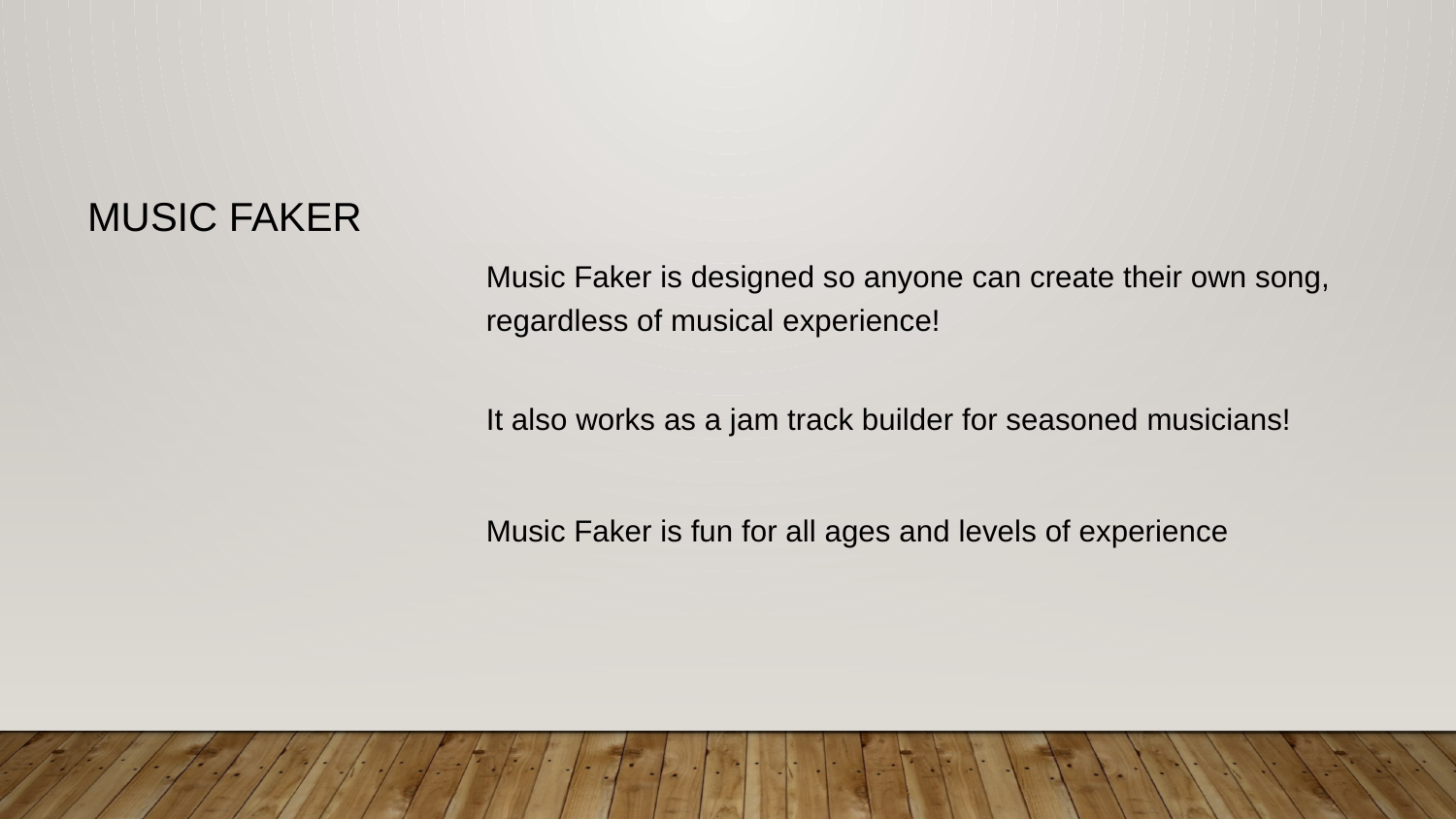

# Music faker
Music Faker is designed so anyone can create their own song, regardless of musical experience!
It also works as a jam track builder for seasoned musicians!

Music Faker is fun for all ages and levels of experience